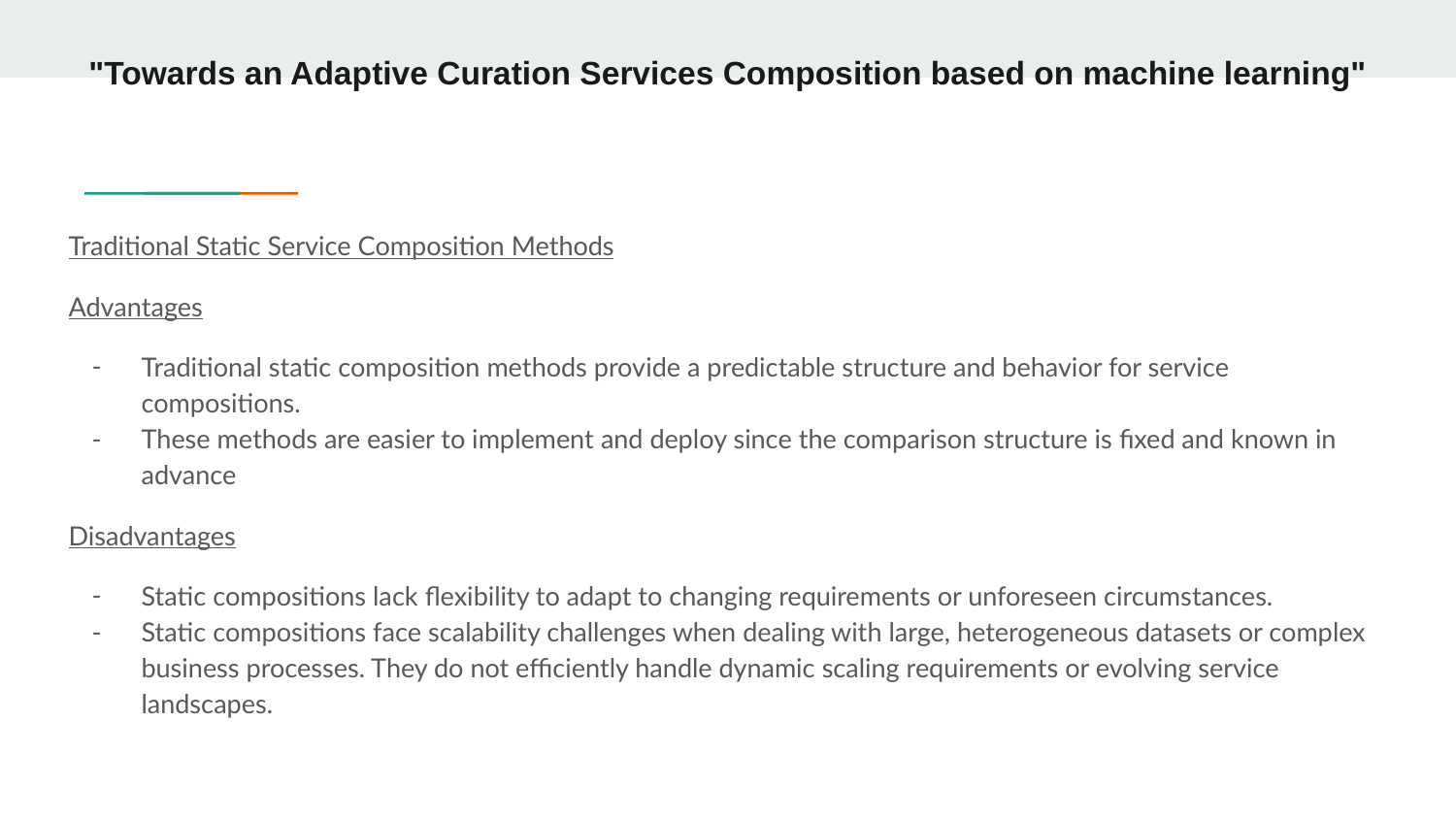

# "Towards an Adaptive Curation Services Composition based on machine learning"
Traditional Static Service Composition Methods
Advantages
Traditional static composition methods provide a predictable structure and behavior for service compositions.
These methods are easier to implement and deploy since the comparison structure is fixed and known in advance
Disadvantages
Static compositions lack flexibility to adapt to changing requirements or unforeseen circumstances.
Static compositions face scalability challenges when dealing with large, heterogeneous datasets or complex business processes. They do not efficiently handle dynamic scaling requirements or evolving service landscapes.